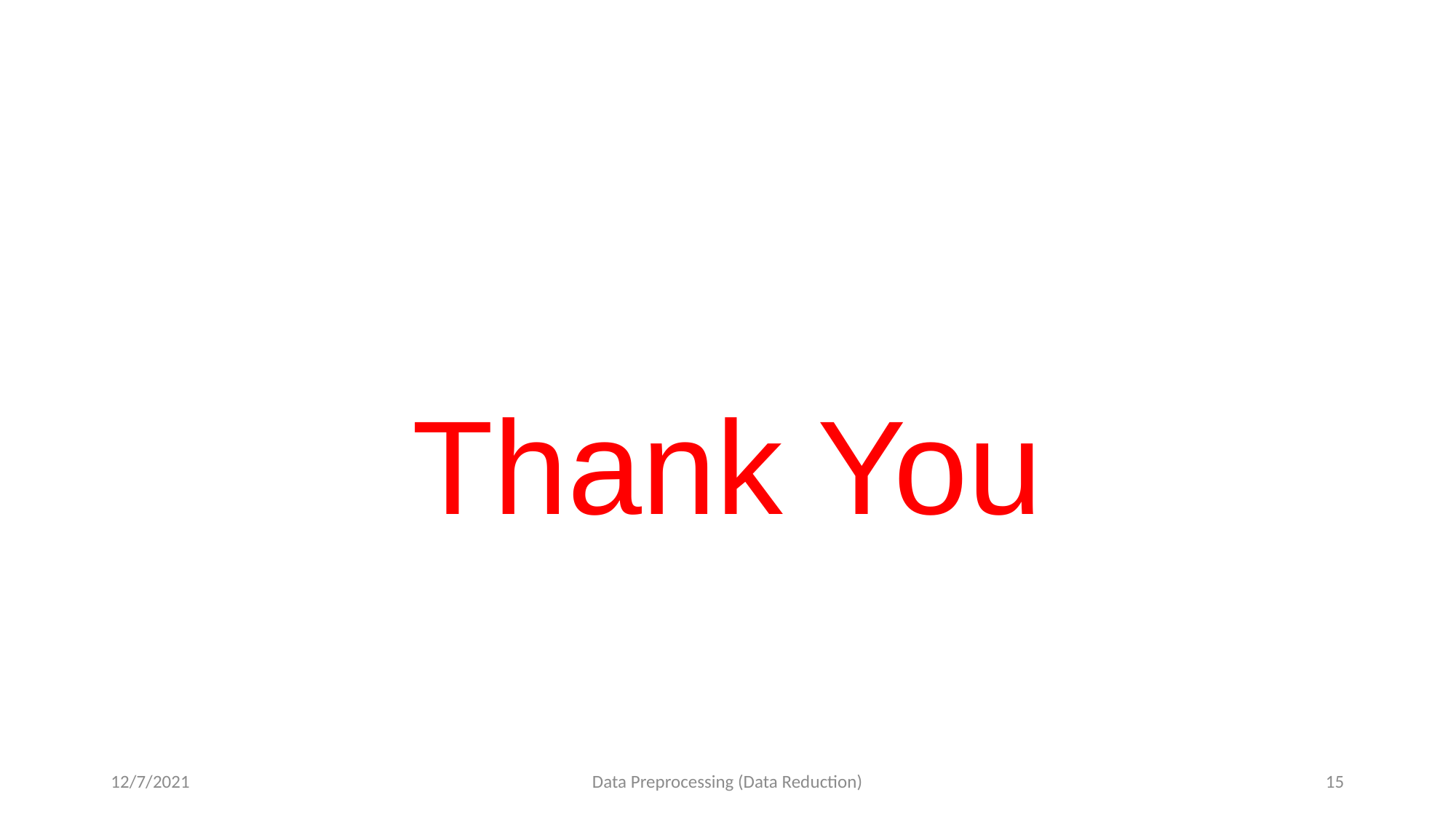

Thank You
12/7/2021
Data Preprocessing (Data Reduction)
15